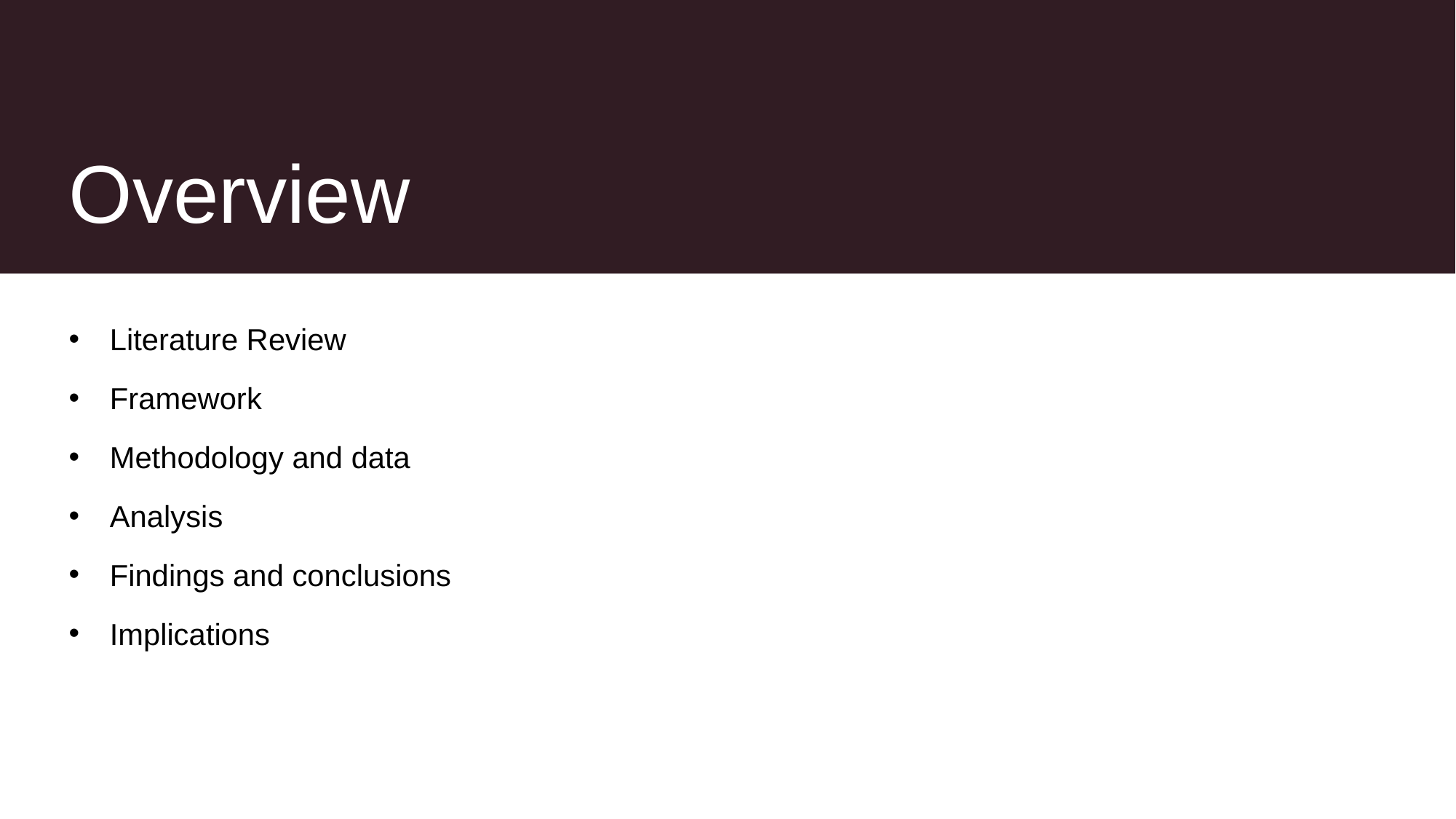

# Overview
Literature Review
Framework
Methodology and data
Analysis
Findings and conclusions
Implications